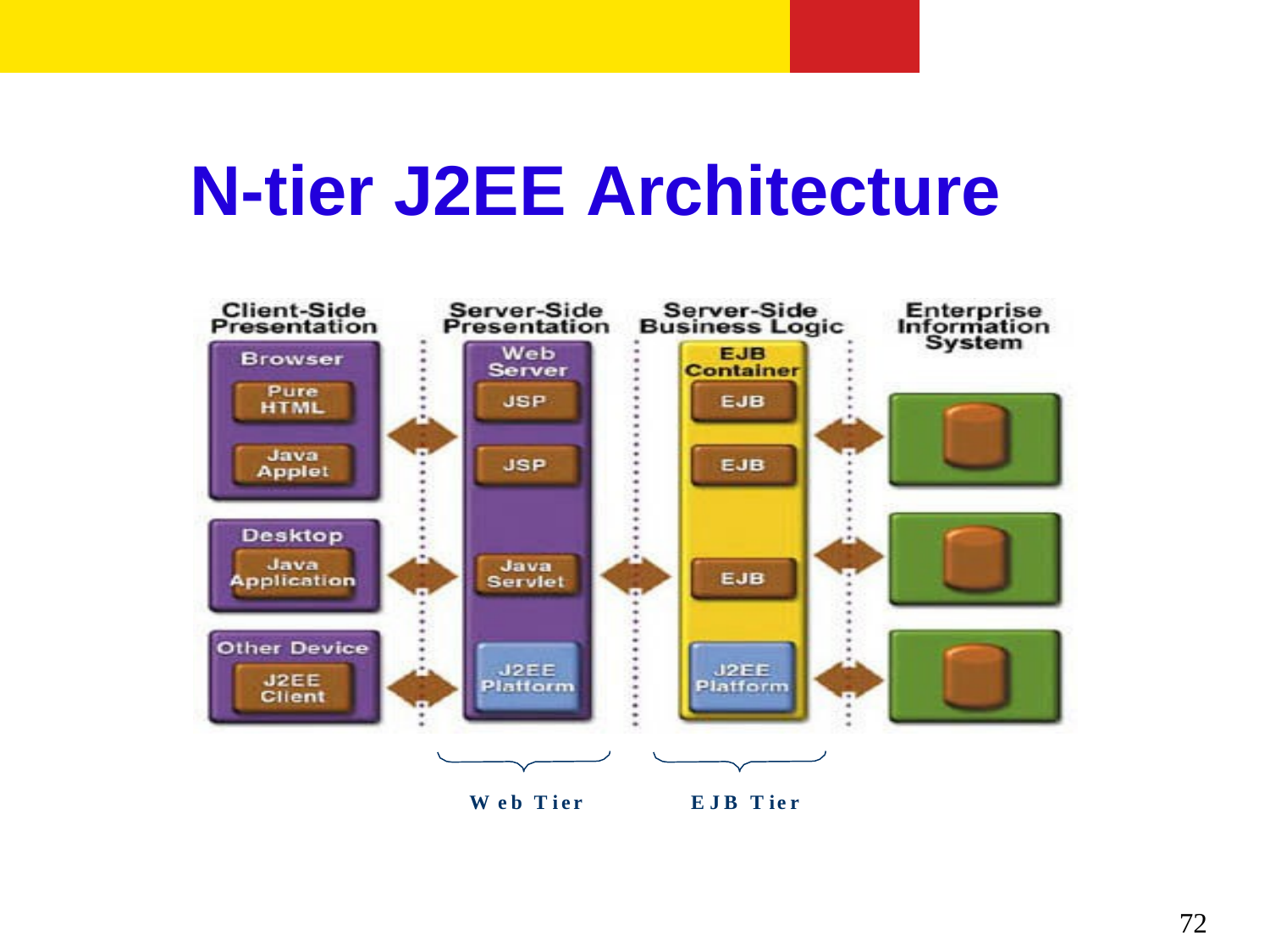

# N-tier J2EE Architecture

Web Tier
EJB Tier
72